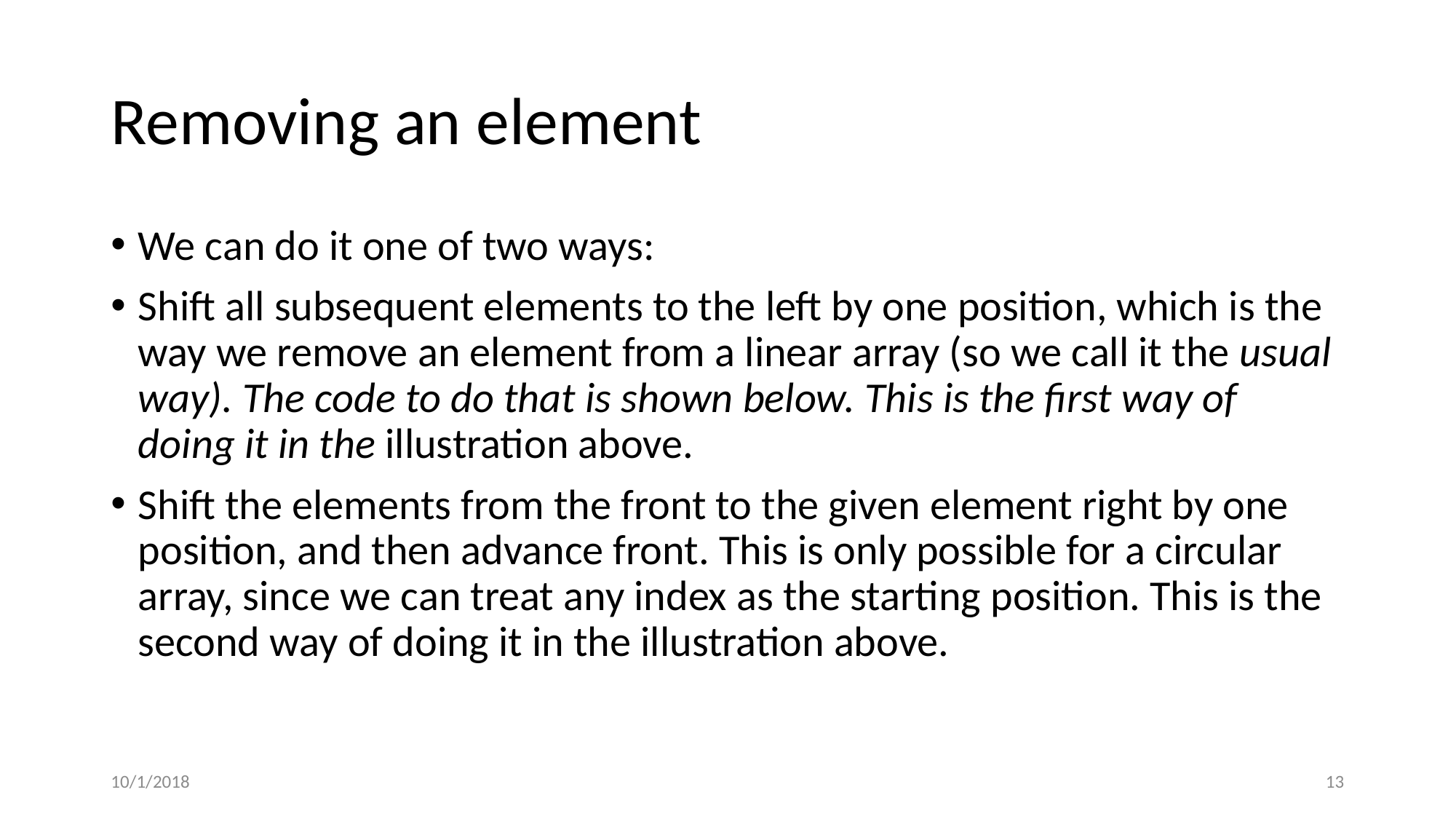

# Removing an element
We can do it one of two ways:
Shift all subsequent elements to the left by one position, which is the way we remove an element from a linear array (so we call it the usual way). The code to do that is shown below. This is the first way of doing it in the illustration above.
Shift the elements from the front to the given element right by one position, and then advance front. This is only possible for a circular array, since we can treat any index as the starting position. This is the second way of doing it in the illustration above.
10/1/2018
13